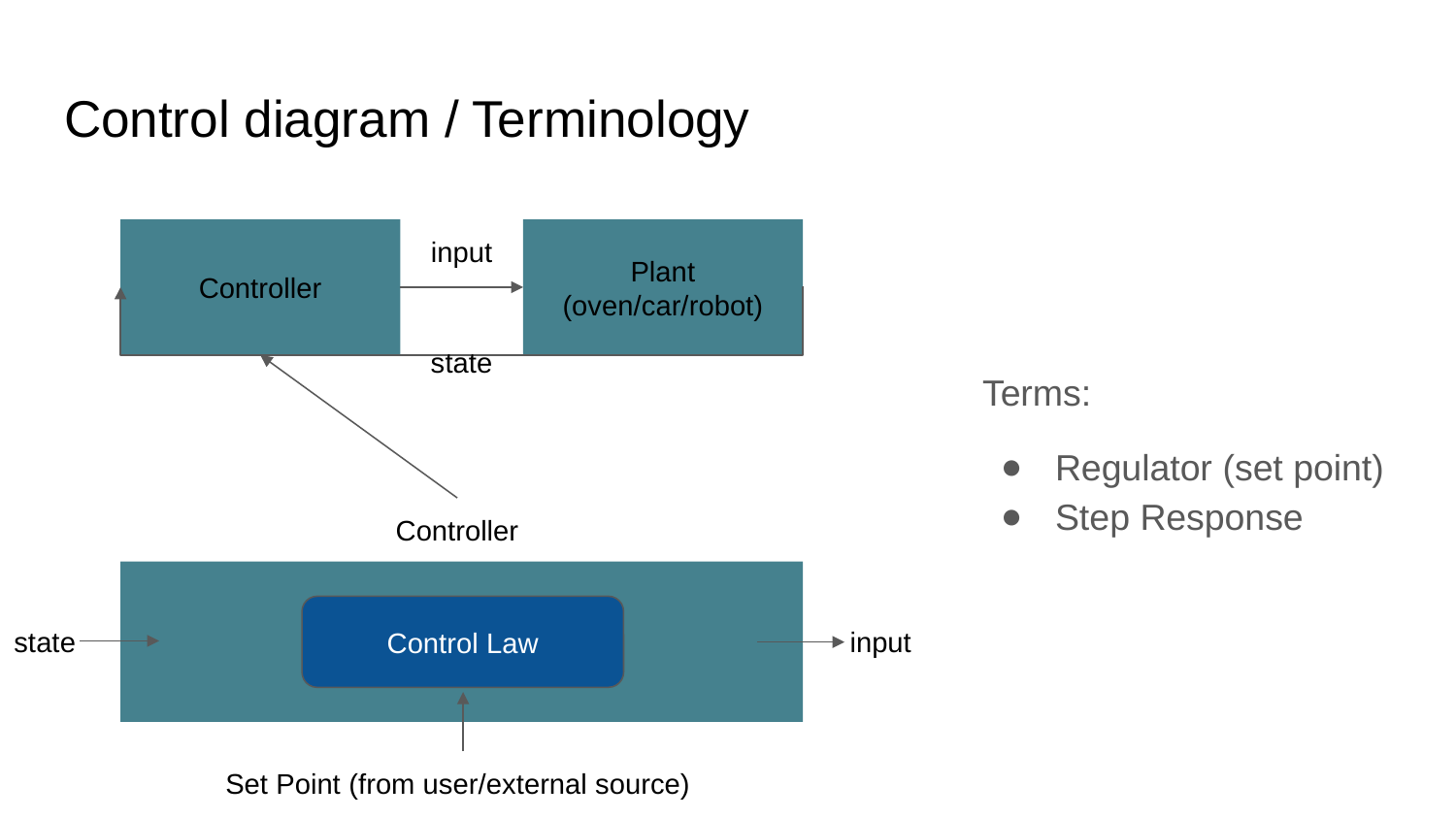

# Control diagram / Terminology
Controller
input
Plant
(oven/car/robot)
state
Terms:
Regulator (set point)
Step Response
Controller

Control Law
state
input
Set Point (from user/external source)